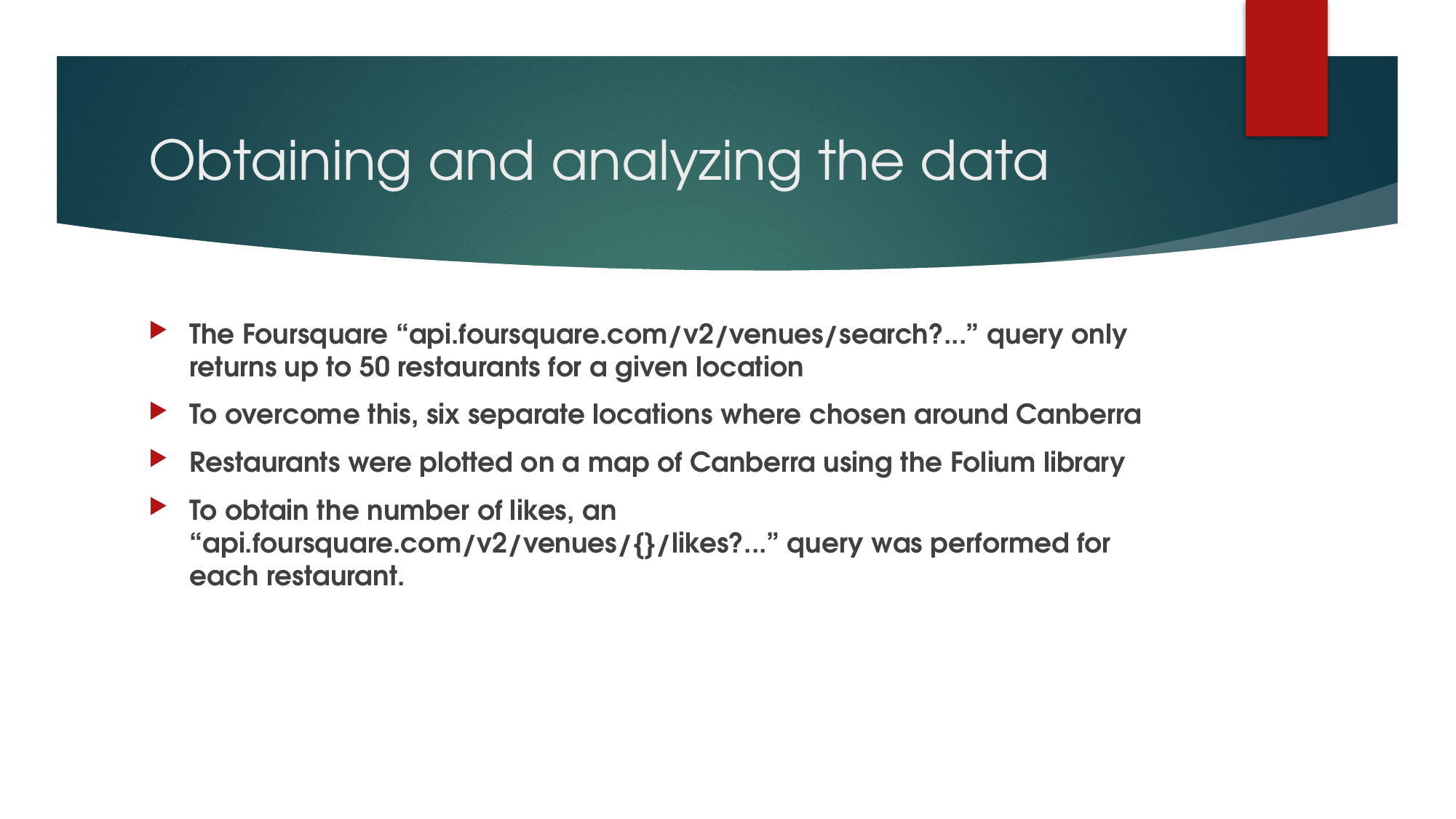

# Obtaining and analyzing the data
The Foursquare “api.foursquare.com/v2/venues/search?...” query only returns up to 50 restaurants for a given location
To overcome this, six separate locations where chosen around Canberra
Restaurants were plotted on a map of Canberra using the Folium library
To obtain the number of likes, an “api.foursquare.com/v2/venues/{}/likes?...” query was performed for each restaurant.